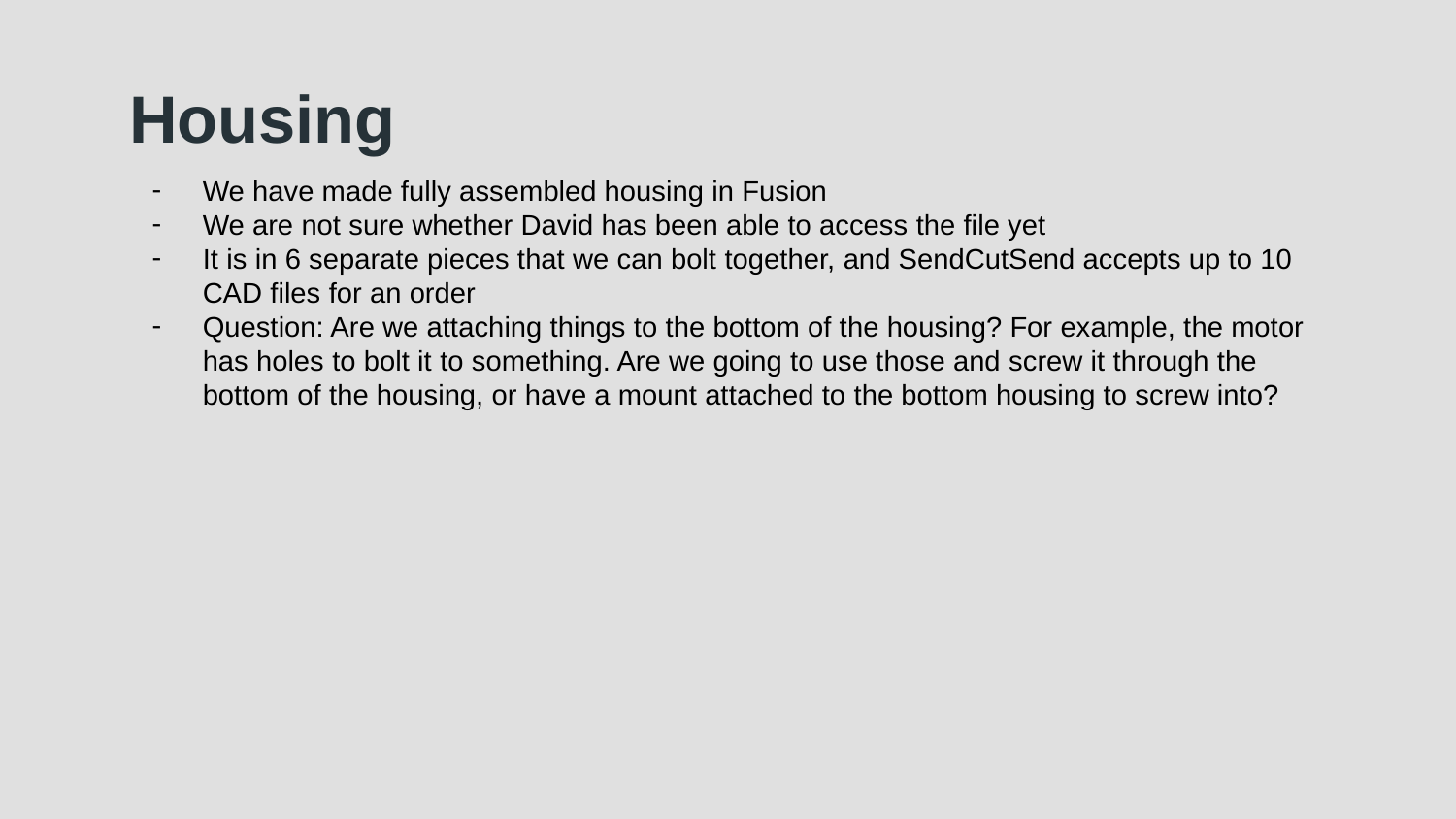

# Housing
We have made fully assembled housing in Fusion
We are not sure whether David has been able to access the file yet
It is in 6 separate pieces that we can bolt together, and SendCutSend accepts up to 10 CAD files for an order
Question: Are we attaching things to the bottom of the housing? For example, the motor has holes to bolt it to something. Are we going to use those and screw it through the bottom of the housing, or have a mount attached to the bottom housing to screw into?